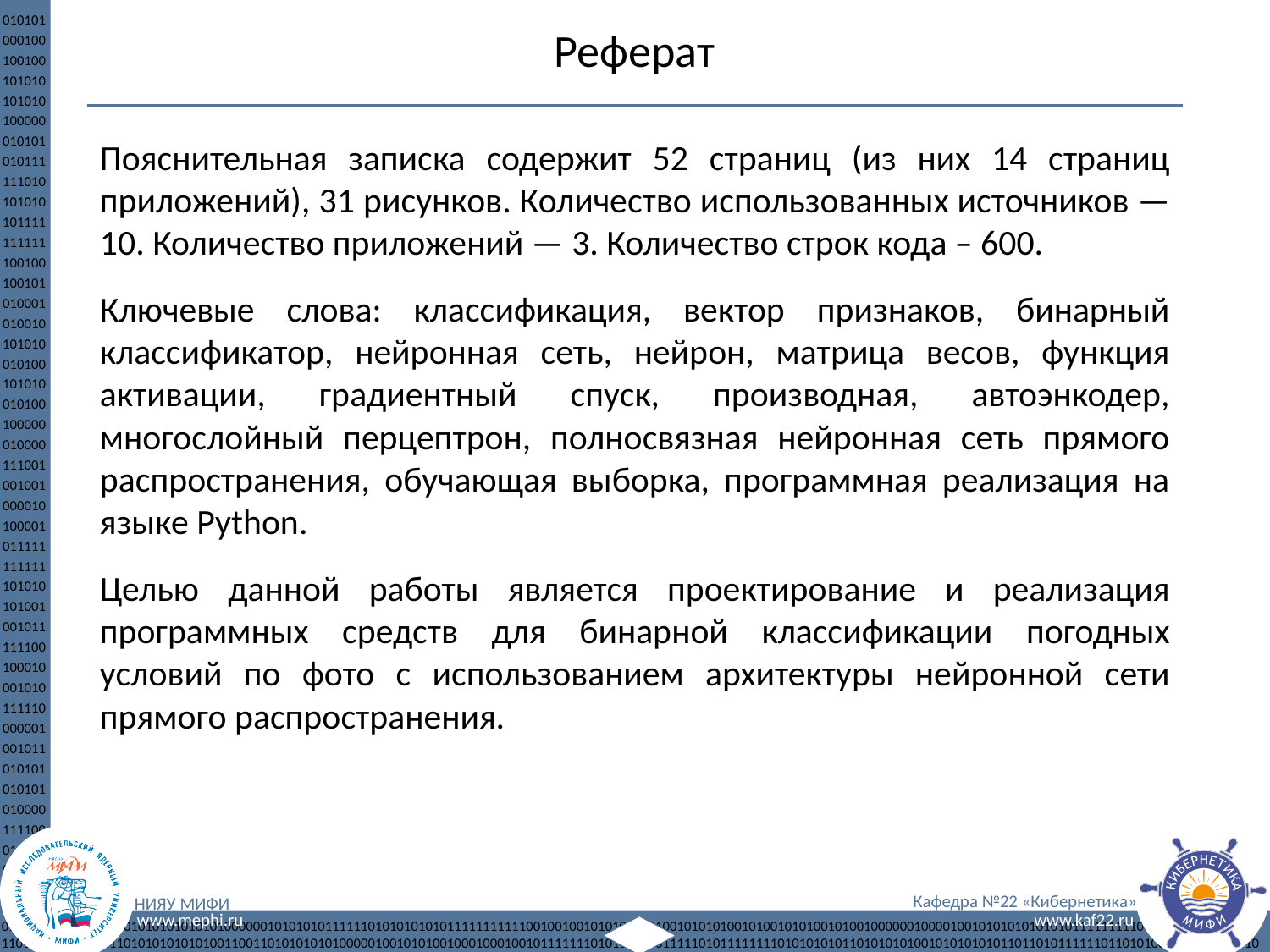

Реферат
Пояснительная записка содержит 52 страниц (из них 14 страниц приложений), 31 рисунков. Количество использованных источников — 10. Количество приложений — 3. Количество строк кода – 600.
Ключевые слова: классификация, вектор признаков, бинарный классификатор, нейронная сеть, нейрон, матрица весов, функция активации, градиентный спуск, производная, автоэнкодер, многослойный перцептрон, полносвязная нейронная сеть прямого распространения, обучающая выборка, программная реализация на языке Python.
Целью данной работы является проектирование и реализация программных средств для бинарной классификации погодных условий по фото с использованием архитектуры нейронной сети прямого распространения.

2